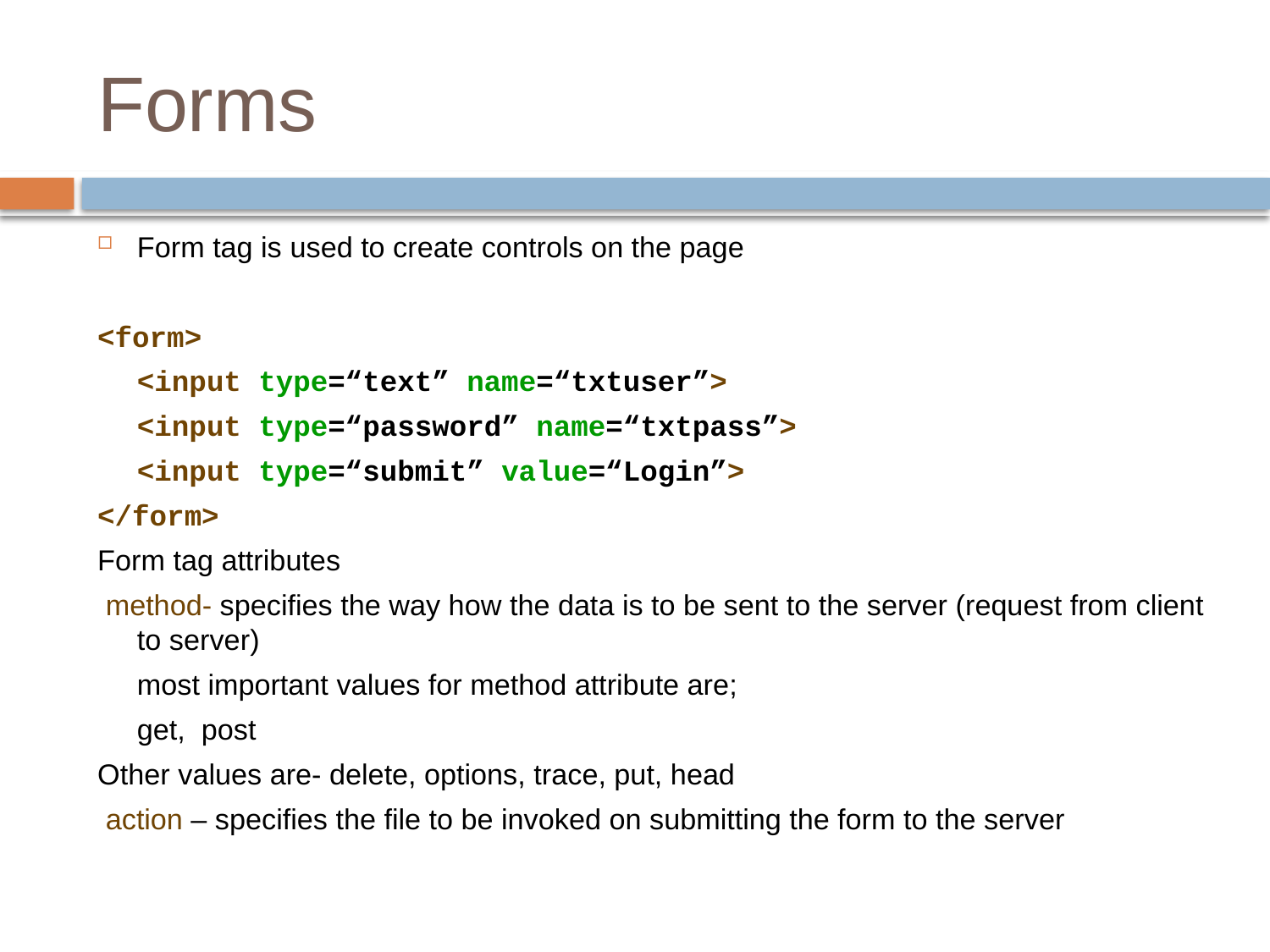

# Forms
Form tag is used to create controls on the page

<form>
	<input type=“text” name=“txtuser”>
	<input type=“password” name=“txtpass”>
	<input type=“submit” value=“Login”>
</form>
Form tag attributes
 method- specifies the way how the data is to be sent to the server (request from client to server)
	most important values for method attribute are;
		get,  post
Other values are- delete, options, trace, put, head
 action – specifies the file to be invoked on submitting the form to the server